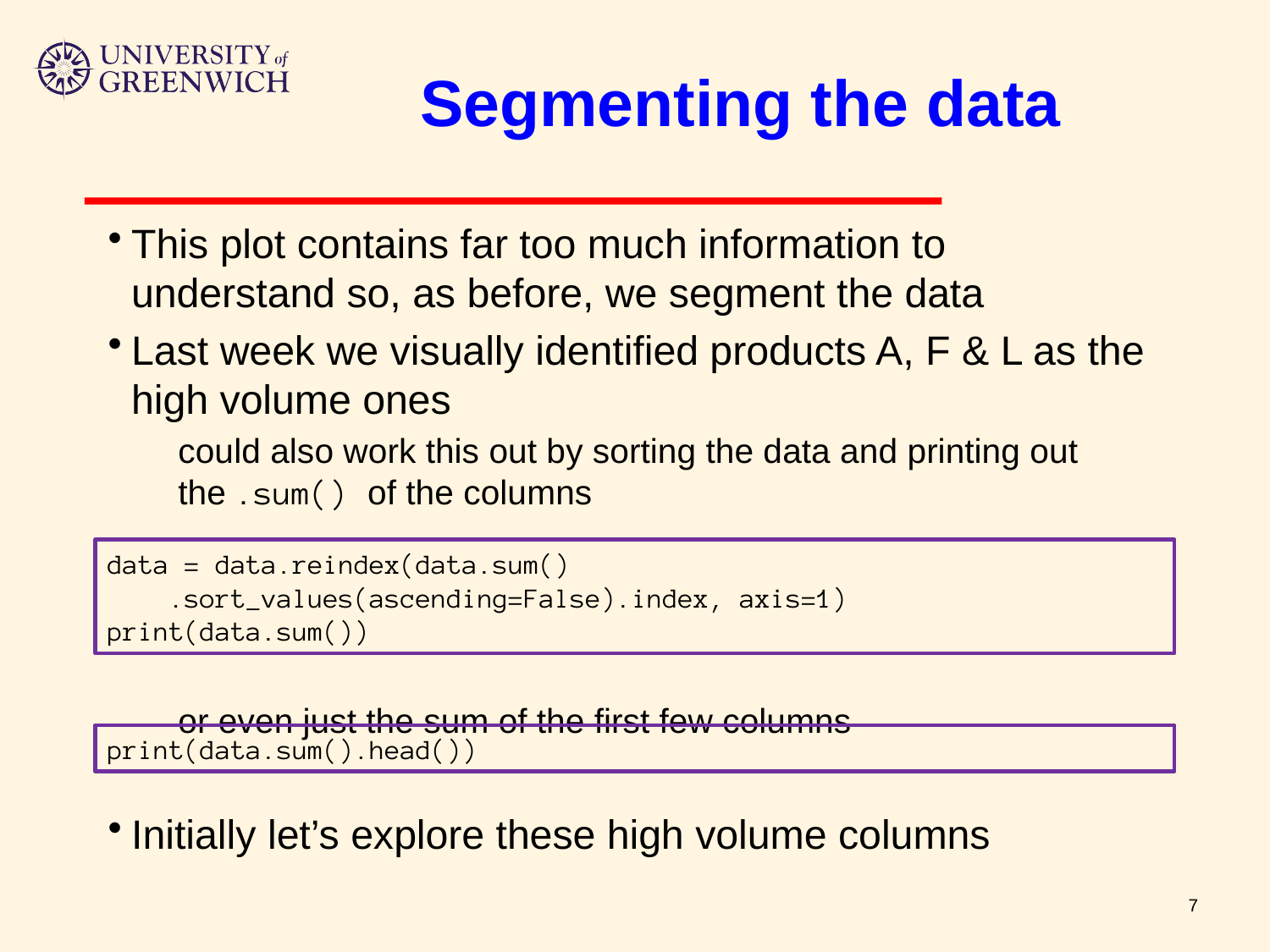

# Segmenting the data
This plot contains far too much information to understand so, as before, we segment the data
Last week we visually identified products A, F & L as the high volume ones
could also work this out by sorting the data and printing out the .sum() of the columns

or even just the sum of the first few columns

Initially let’s explore these high volume columns

data = data.reindex(data.sum()
    .sort_values(ascending=False).index, axis=1)
print(data.sum())
print(data.sum().head())
7